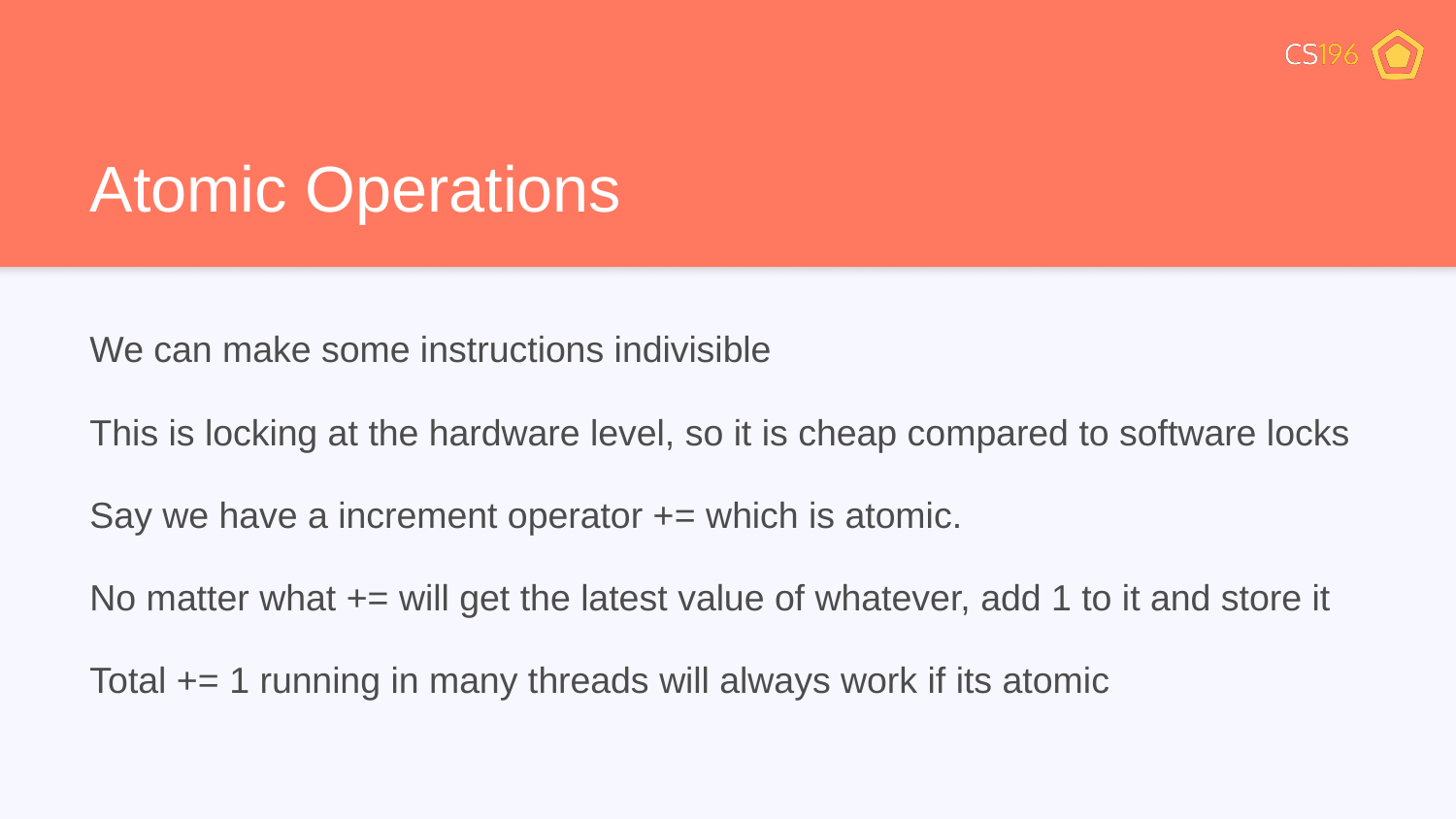

# Atomic Operations
We can make some instructions indivisible
This is locking at the hardware level, so it is cheap compared to software locks
Say we have a increment operator += which is atomic.
No matter what += will get the latest value of whatever, add 1 to it and store it
Total += 1 running in many threads will always work if its atomic